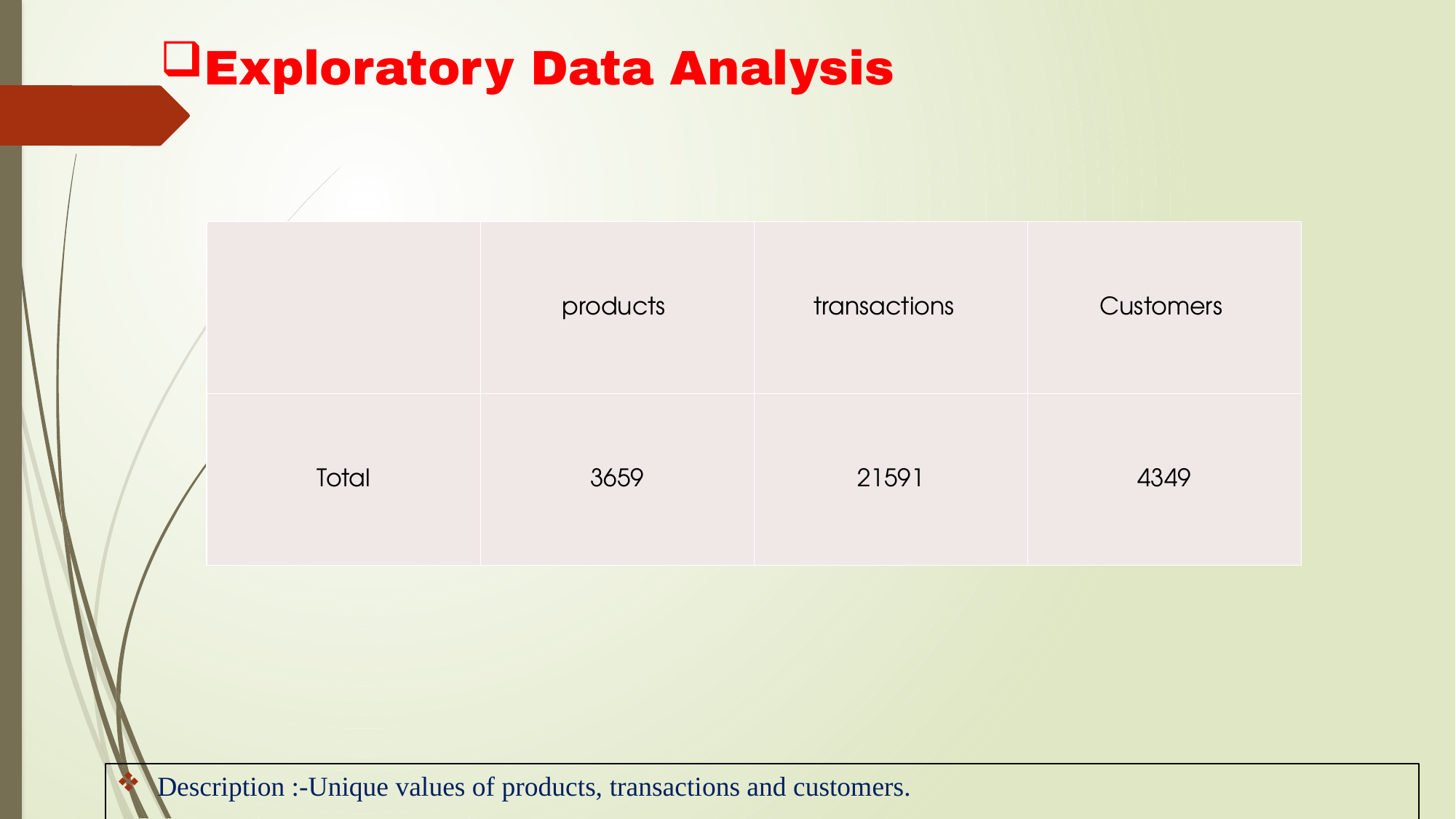

# Exploratory Data Analysis
|  | products | transactions | Customers |
| --- | --- | --- | --- |
| Total | 3659 | 21591 | 4349 |

Description :-Unique values of products, transactions and customers.